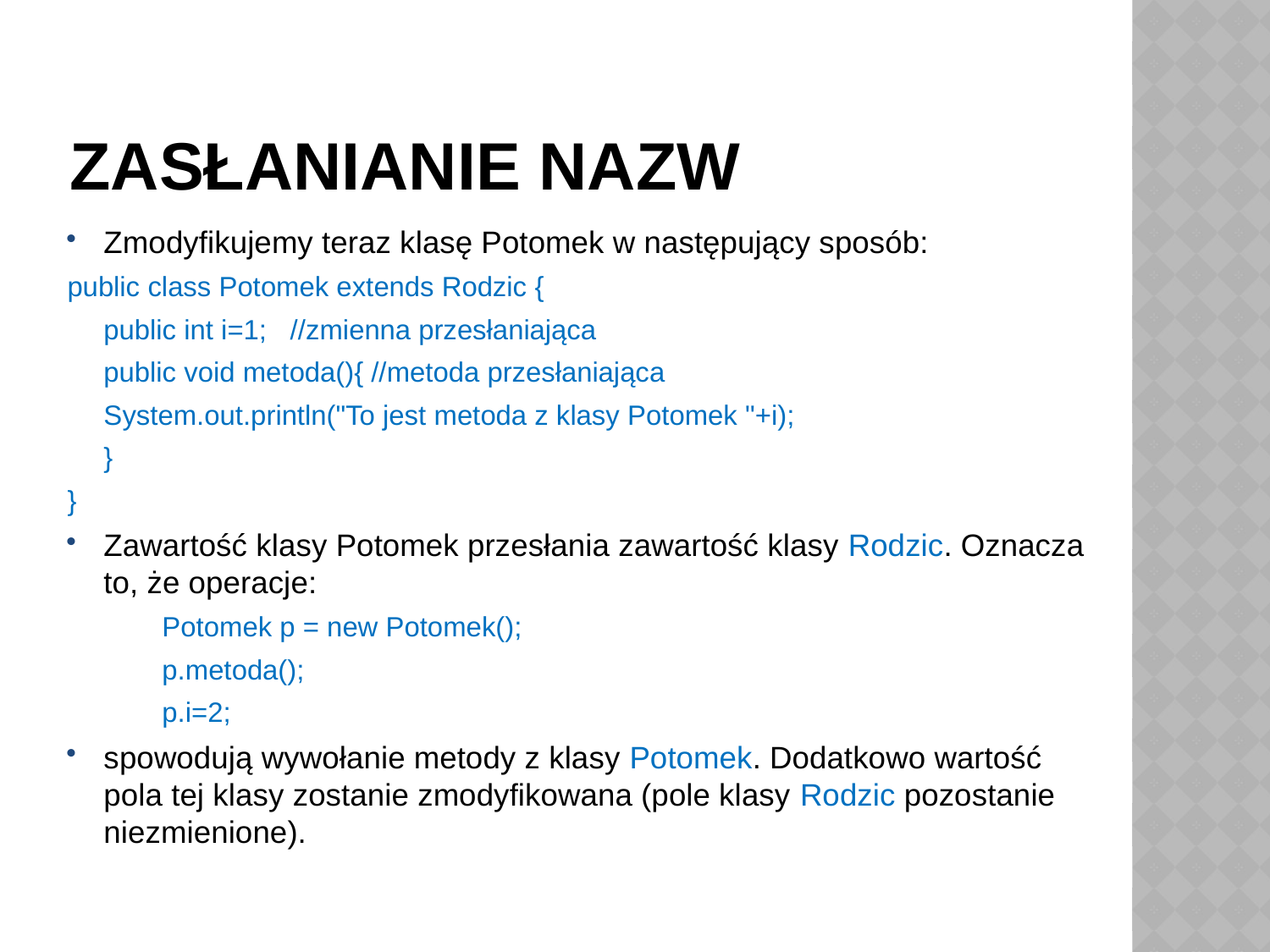

# Zasłanianie nazw
Zmodyfikujemy teraz klasę Potomek w następujący sposób:
public class Potomek extends Rodzic {
	public int i=1;   //zmienna przesłaniająca
	public void metoda(){ //metoda przesłaniająca
		System.out.println("To jest metoda z klasy Potomek "+i);
	}
}
Zawartość klasy Potomek przesłania zawartość klasy Rodzic. Oznacza to, że operacje:
Potomek p = new Potomek();
p.metoda();
p.i=2;
spowodują wywołanie metody z klasy Potomek. Dodatkowo wartość pola tej klasy zostanie zmodyfikowana (pole klasy Rodzic pozostanie niezmienione).